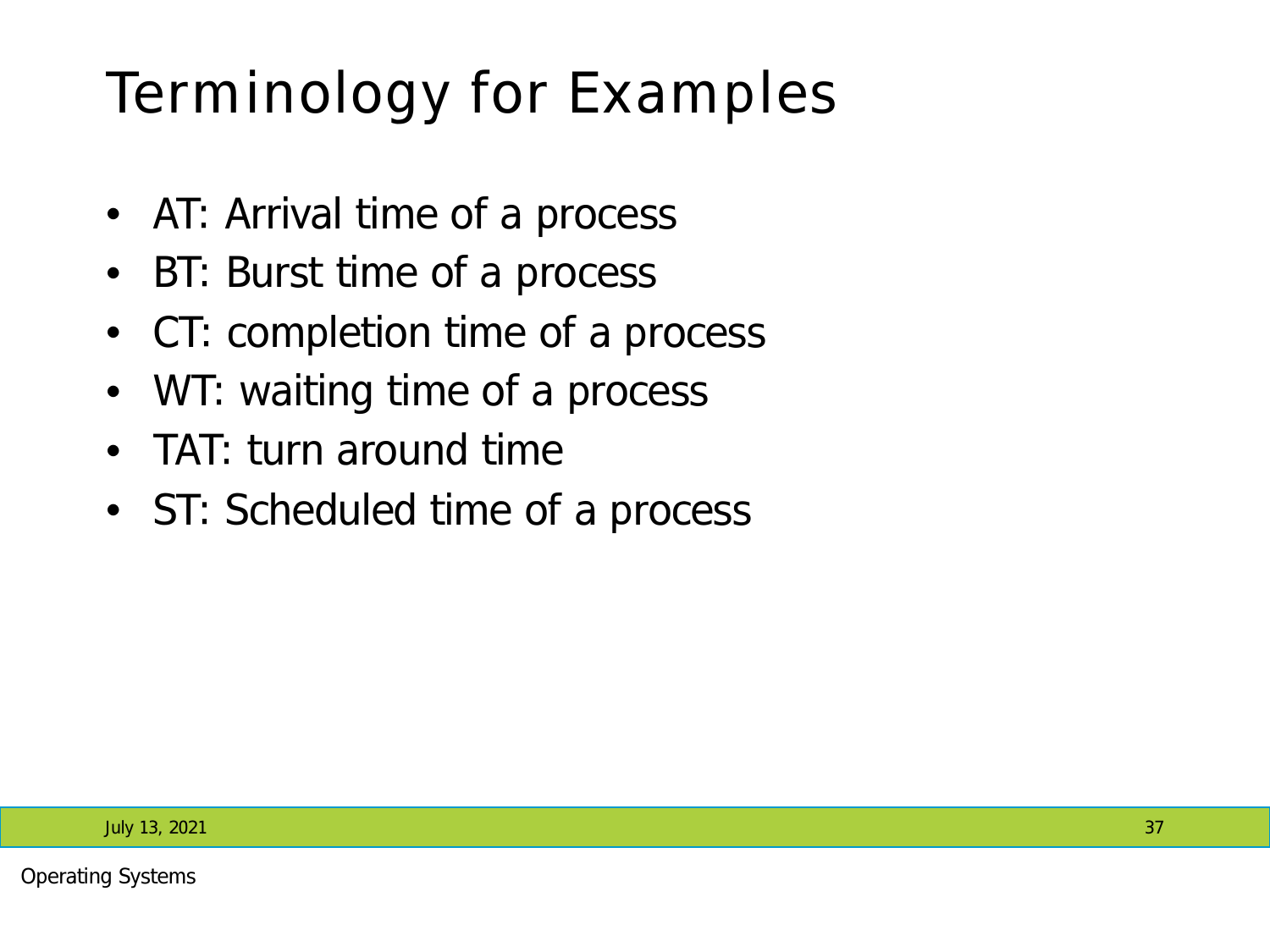

# Terminology for Examples
AT: Arrival time of a process
BT: Burst time of a process
CT: completion time of a process
WT: waiting time of a process
TAT: turn around time
ST: Scheduled time of a process
July 13, 2021
37
Operating Systems